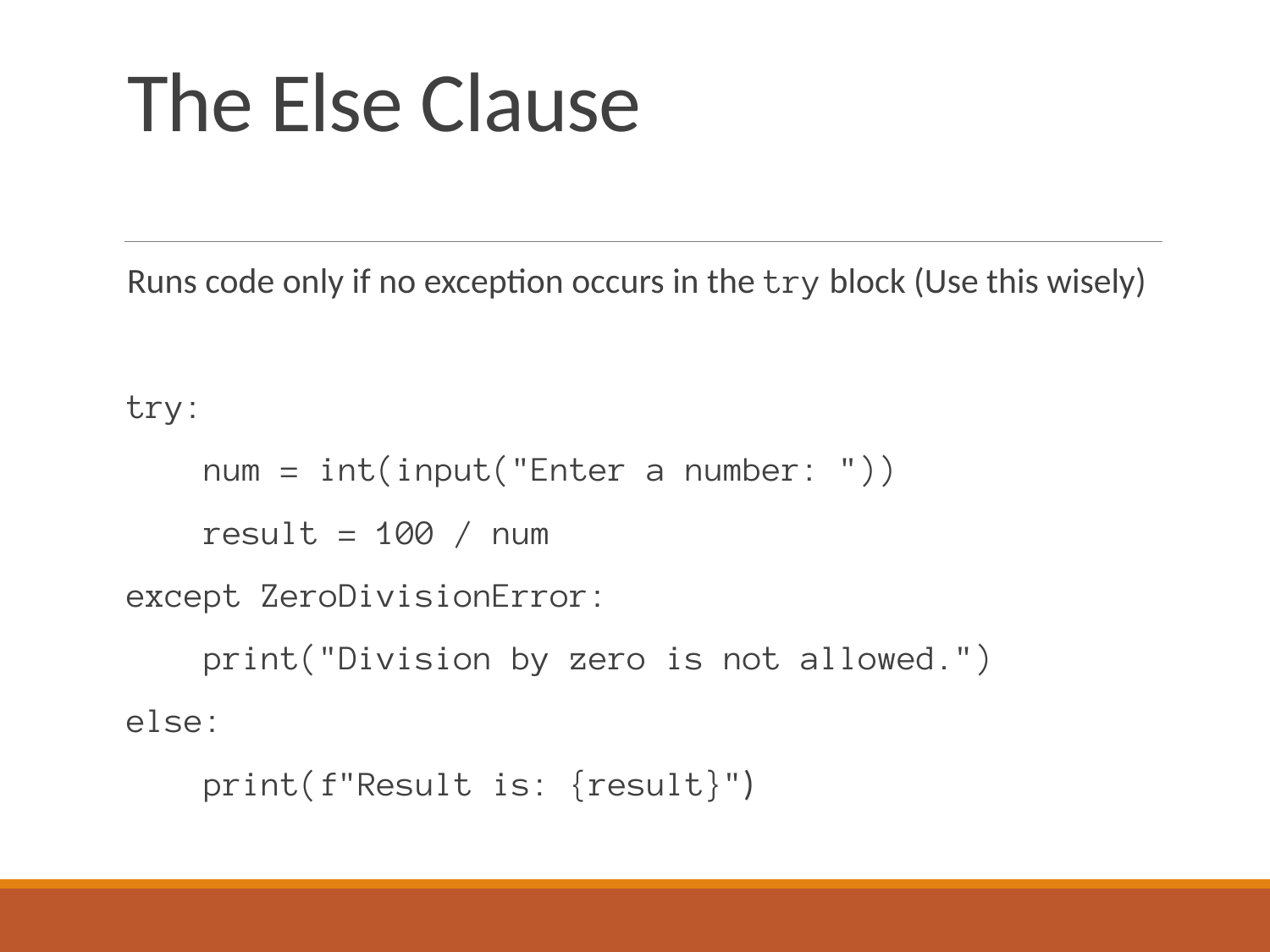

# The Else Clause

Runs code only if no exception occurs in the try block (Use this wisely)

try:
    num = int(input("Enter a number: "))
    result = 100 / num
except ZeroDivisionError:
    print("Division by zero is not allowed.")
else:
    print(f"Result is: {result}")